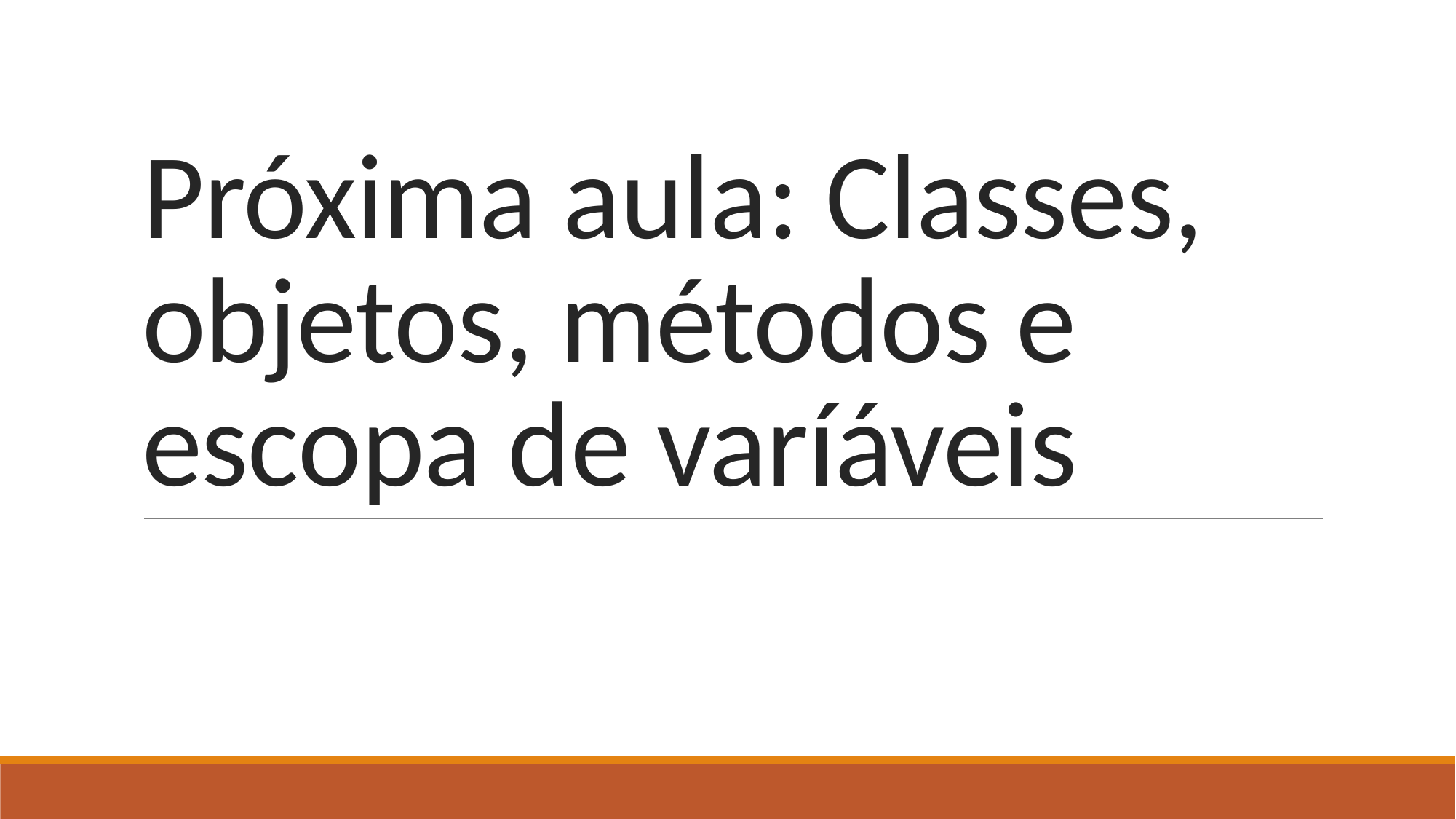

# Próxima aula: Classes, objetos, métodos e escopa de varíáveis